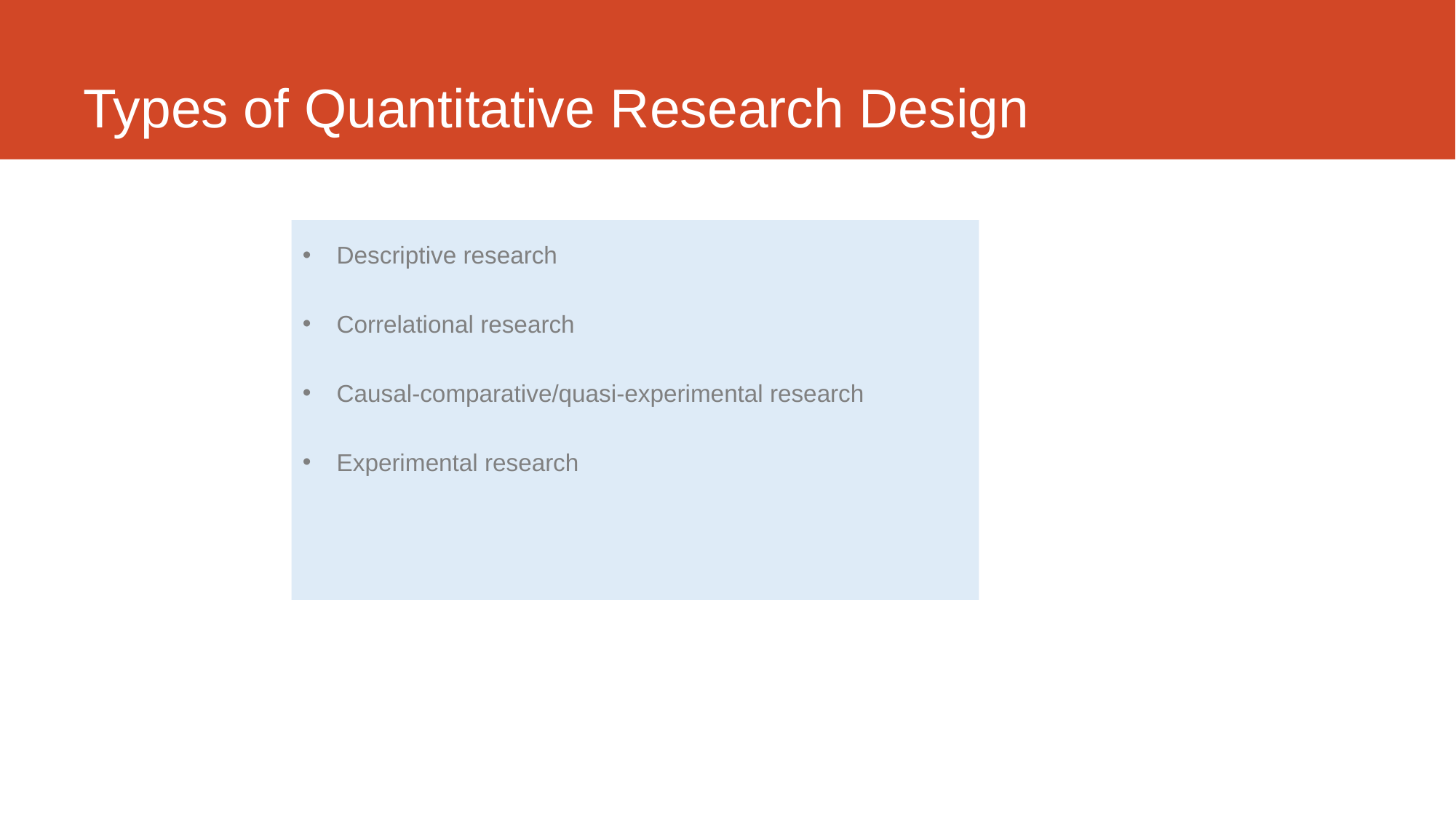

# Types of Quantitative Research Design
Descriptive research
Correlational research
Causal-comparative/quasi-experimental research
Experimental research